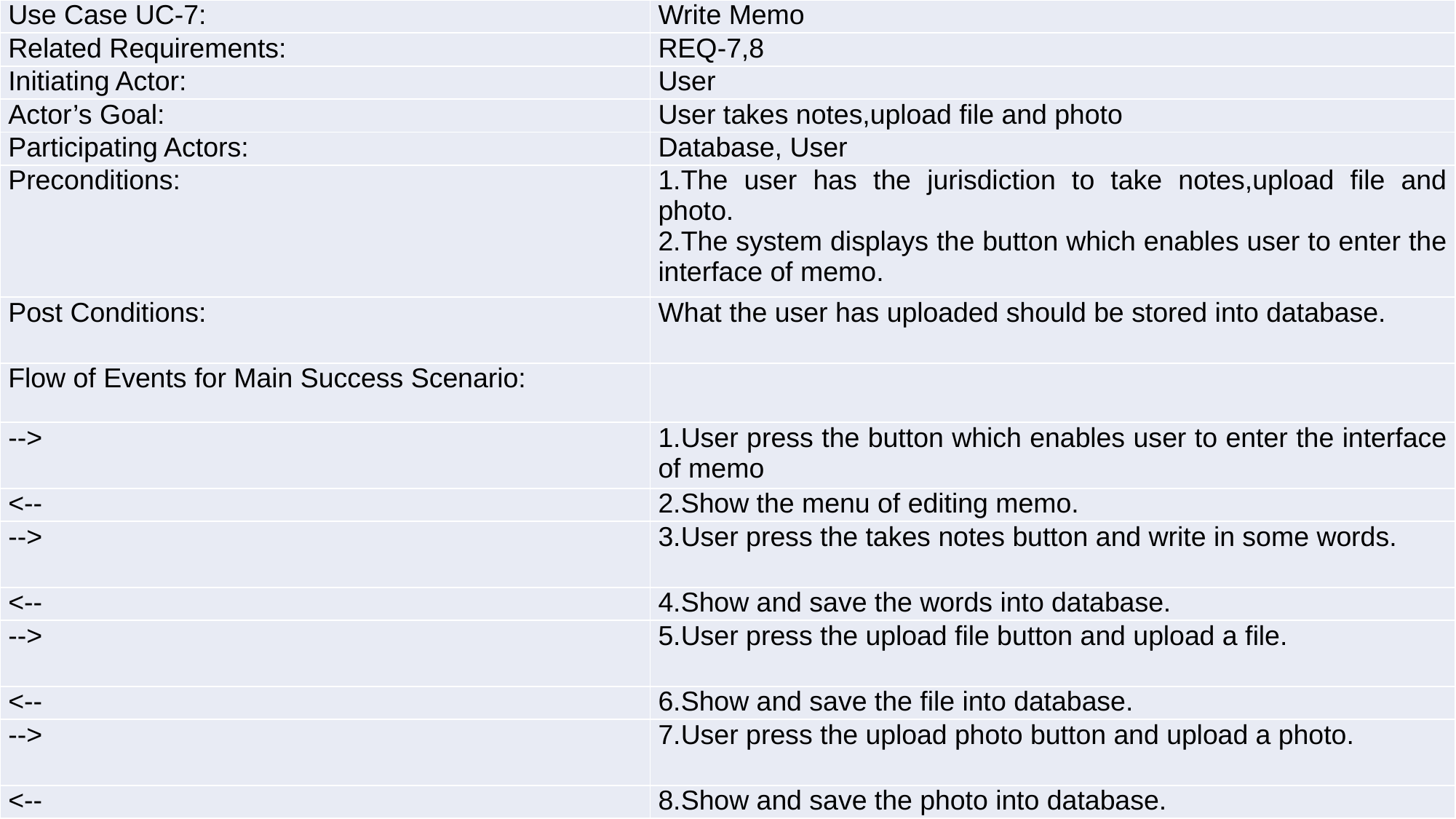

| Use Case UC-7: | Write Memo |
| --- | --- |
| Related Requirements: | REQ-7,8 |
| Initiating Actor: | User |
| Actor’s Goal: | User takes notes,upload file and photo |
| Participating Actors: | Database, User |
| Preconditions: | 1.The user has the jurisdiction to take notes,upload file and photo. 2.The system displays the button which enables user to enter the interface of memo. |
| Post Conditions: | What the user has uploaded should be stored into database. |
| Flow of Events for Main Success Scenario: |  |
| --> | 1.User press the button which enables user to enter the interface of memo |
| <-- | 2.Show the menu of editing memo. |
| --> | 3.User press the takes notes button and write in some words. |
| <-- | 4.Show and save the words into database. |
| --> | 5.User press the upload file button and upload a file. |
| <-- | 6.Show and save the file into database. |
| --> | 7.User press the upload photo button and upload a photo. |
| <-- | 8.Show and save the photo into database. |